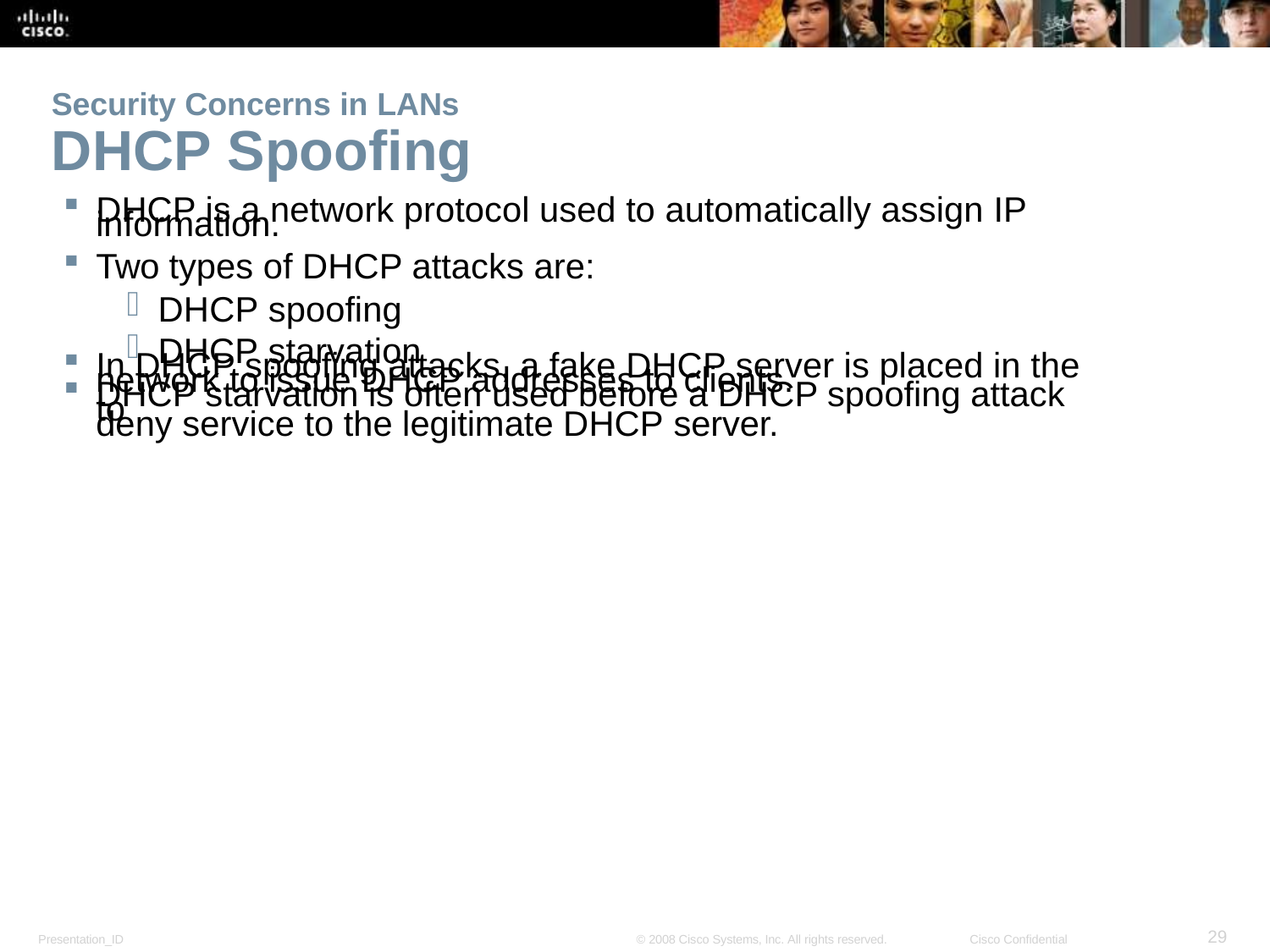

Security Concerns in LANs
DHCP Spoofing
DHCP is a network protocol used to automatically assign IP
information.
Two types of DHCP attacks are:
DHCP spoofing
DHCP starvation
In DHCP spoofing attacks, a fake DHCP server is placed in the  network to issue DHCP addresses to clients.
DHCP starvation is often used before a DHCP spoofing attack to
deny service to the legitimate DHCP server.
29
Presentation_ID
© 2008 Cisco Systems, Inc. All rights reserved.
Cisco Confidential